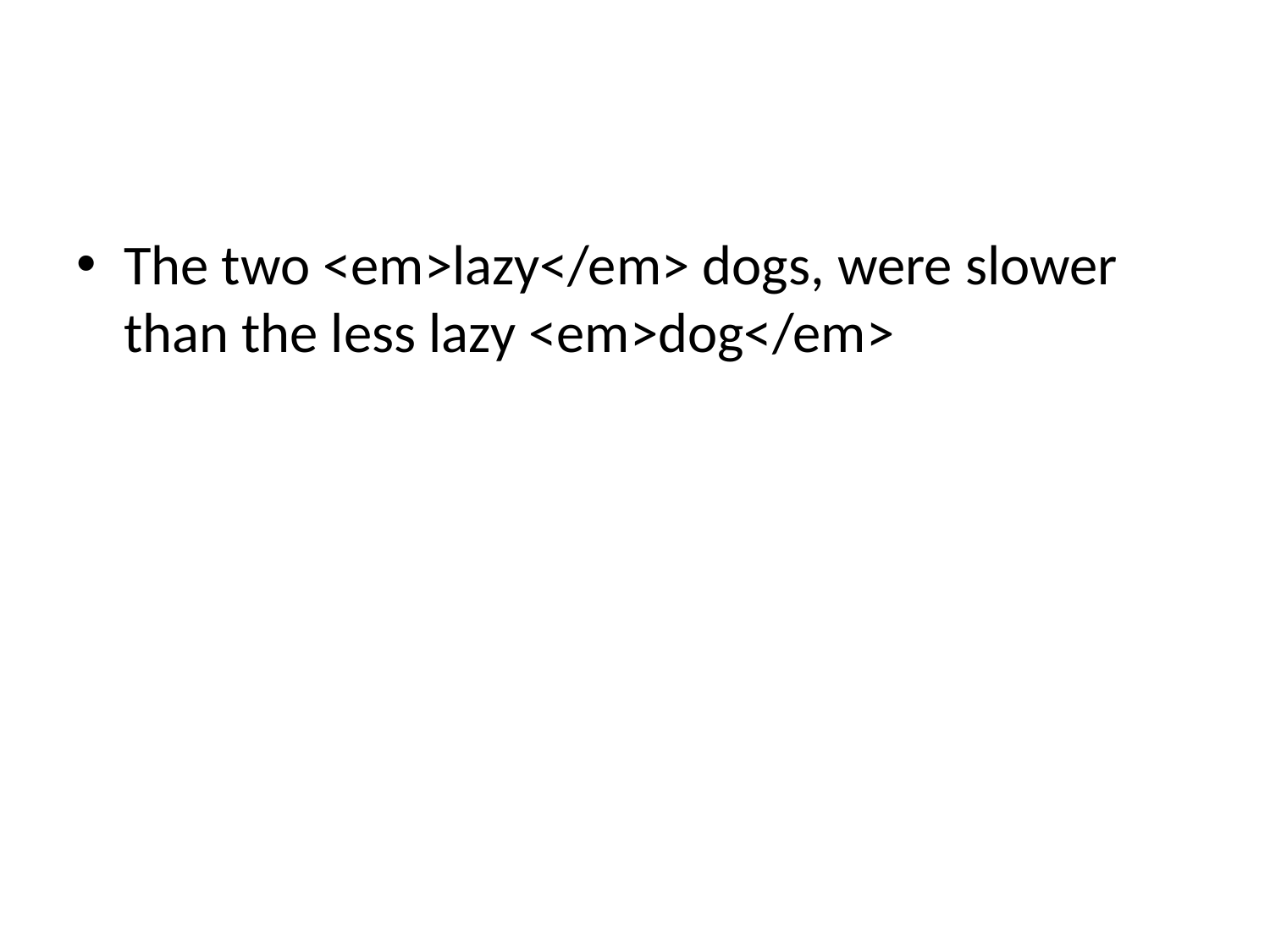

#
The two <em>lazy</em> dogs, were slower than the less lazy <em>dog</em>